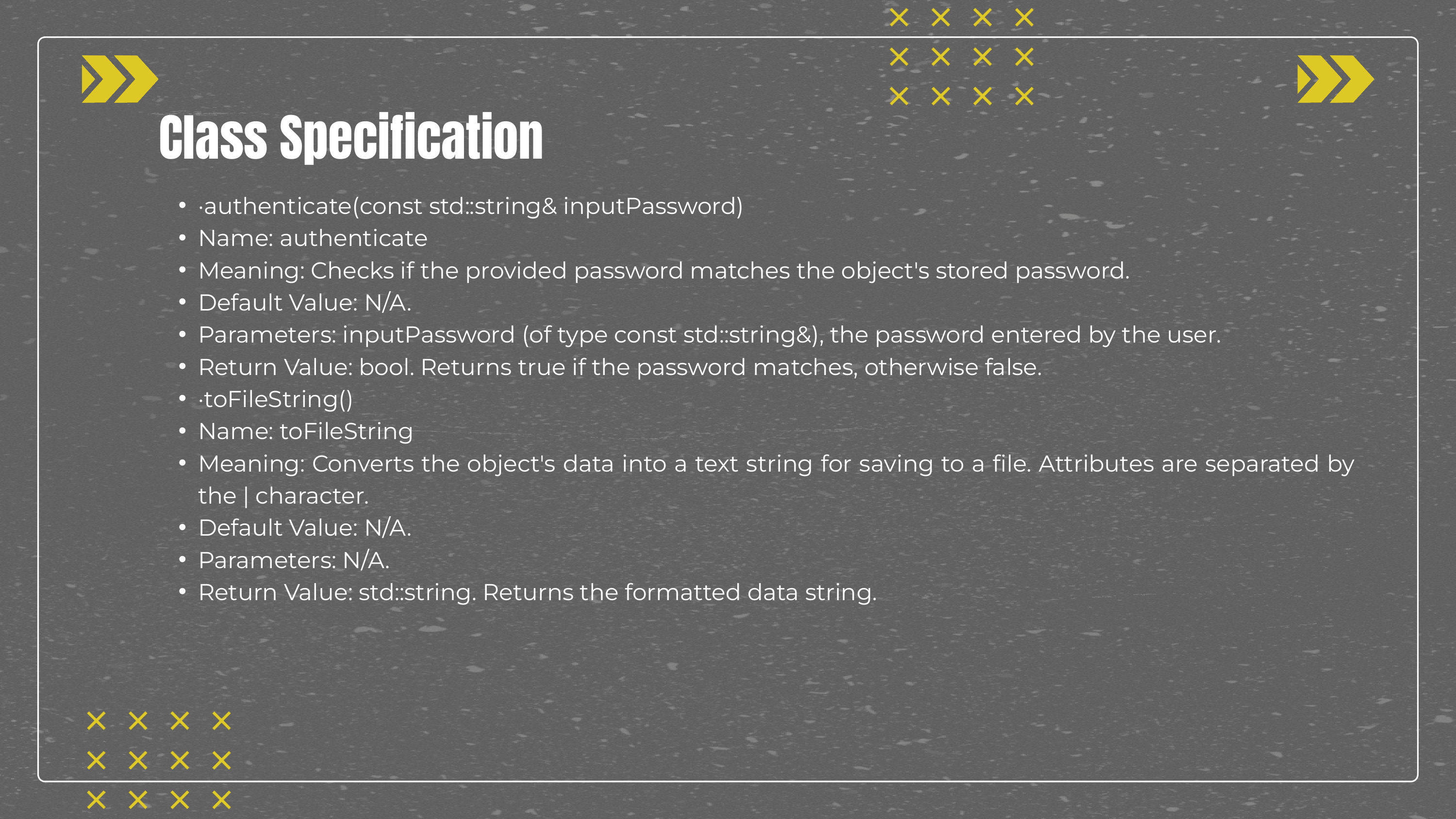

Class Specification
·authenticate(const std::string& inputPassword)
Name: authenticate
Meaning: Checks if the provided password matches the object's stored password.
Default Value: N/A.
Parameters: inputPassword (of type const std::string&), the password entered by the user.
Return Value: bool. Returns true if the password matches, otherwise false.
·toFileString()
Name: toFileString
Meaning: Converts the object's data into a text string for saving to a file. Attributes are separated by the | character.
Default Value: N/A.
Parameters: N/A.
Return Value: std::string. Returns the formatted data string.